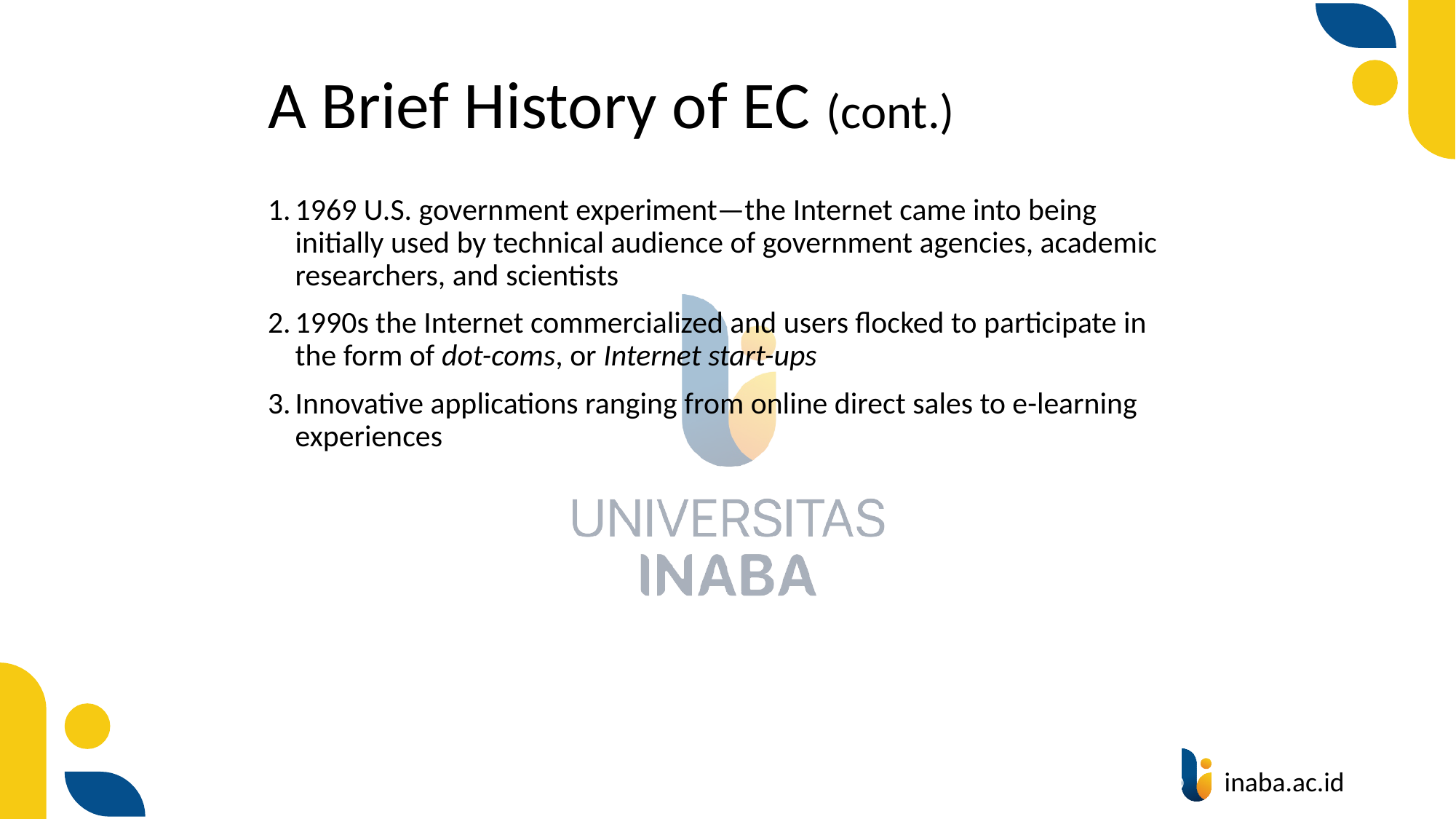

# A Brief History of EC (cont.)
1969 U.S. government experiment—the Internet came into being initially used by technical audience of government agencies, academic researchers, and scientists
1990s the Internet commercialized and users flocked to participate in the form of dot-coms, or Internet start-ups
Innovative applications ranging from online direct sales to e-learning experiences
17
© Prentice Hall 2020